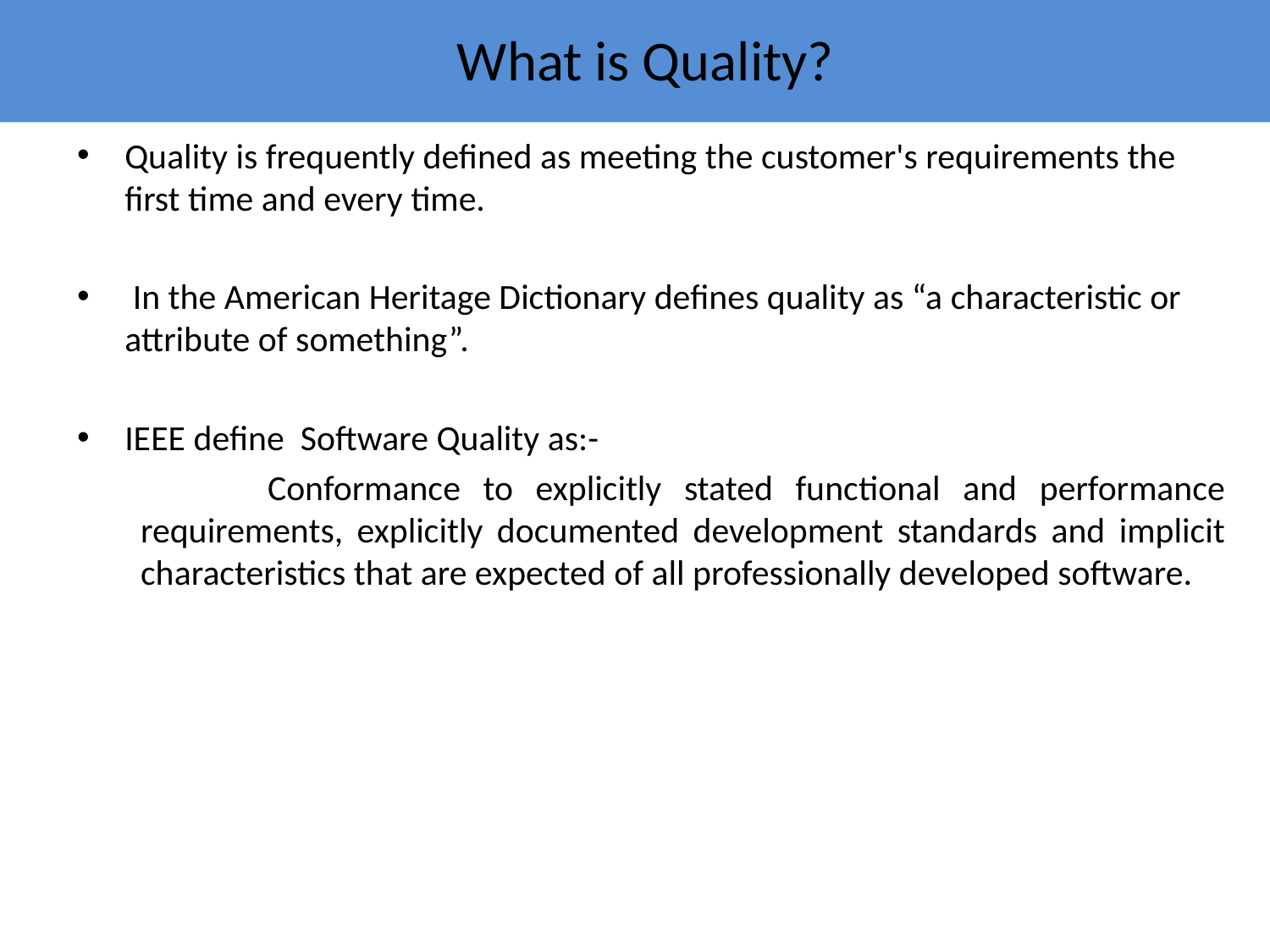

# What is Quality?
Quality is frequently defined as meeting the customer's requirements the first time and every time.

 In the American Heritage Dictionary defines quality as “a characteristic or attribute of something”.

IEEE define  Software Quality as:-
	Conformance to explicitly stated functional and performance requirements, explicitly documented development standards and implicit characteristics that are expected of all professionally developed software.